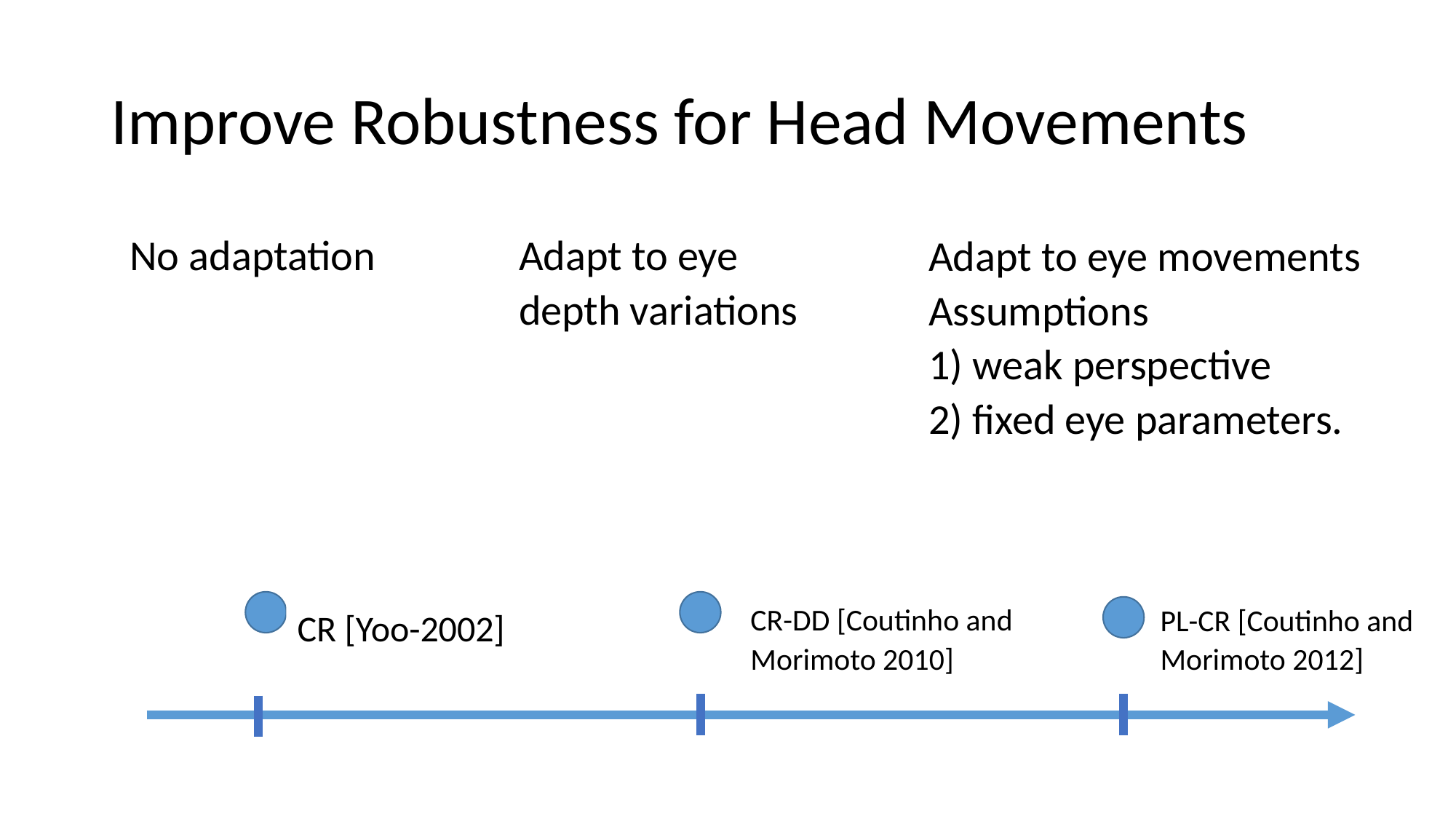

# Improve Robustness for Head Movements

No adaptation

Adapt to eye
depth variations

Adapt to eye movements
Assumptions
1) weak perspective
2) fixed eye parameters.

CR-DD [Coutinho and Morimoto 2010]
PL-CR [Coutinho and Morimoto 2012]
CR [Yoo-2002]